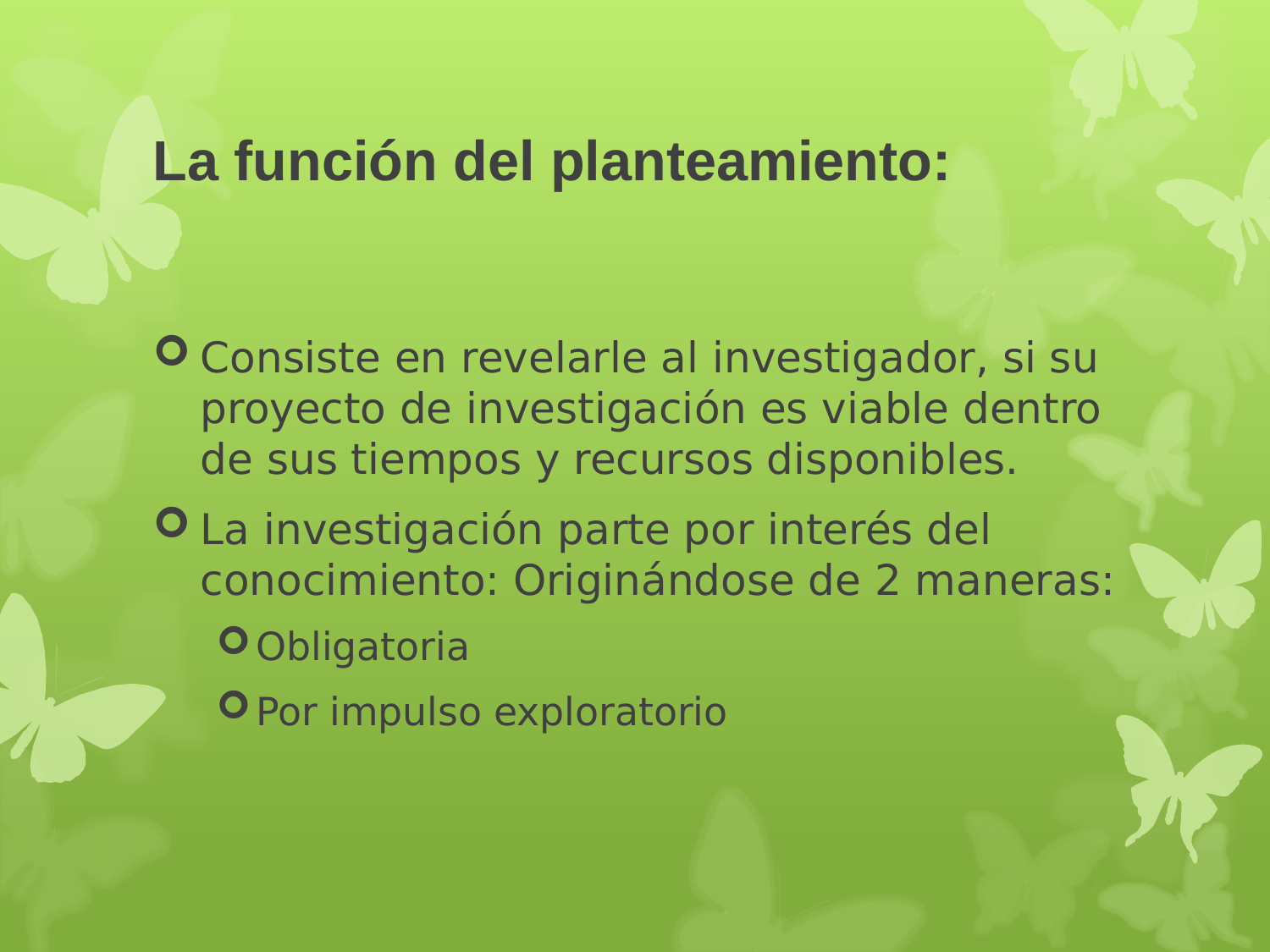

# La función del planteamiento:
Consiste en revelarle al investigador, si su proyecto de investigación es viable dentro de sus tiempos y recursos disponibles.
La investigación parte por interés del conocimiento: Originándose de 2 maneras:
Obligatoria
Por impulso exploratorio